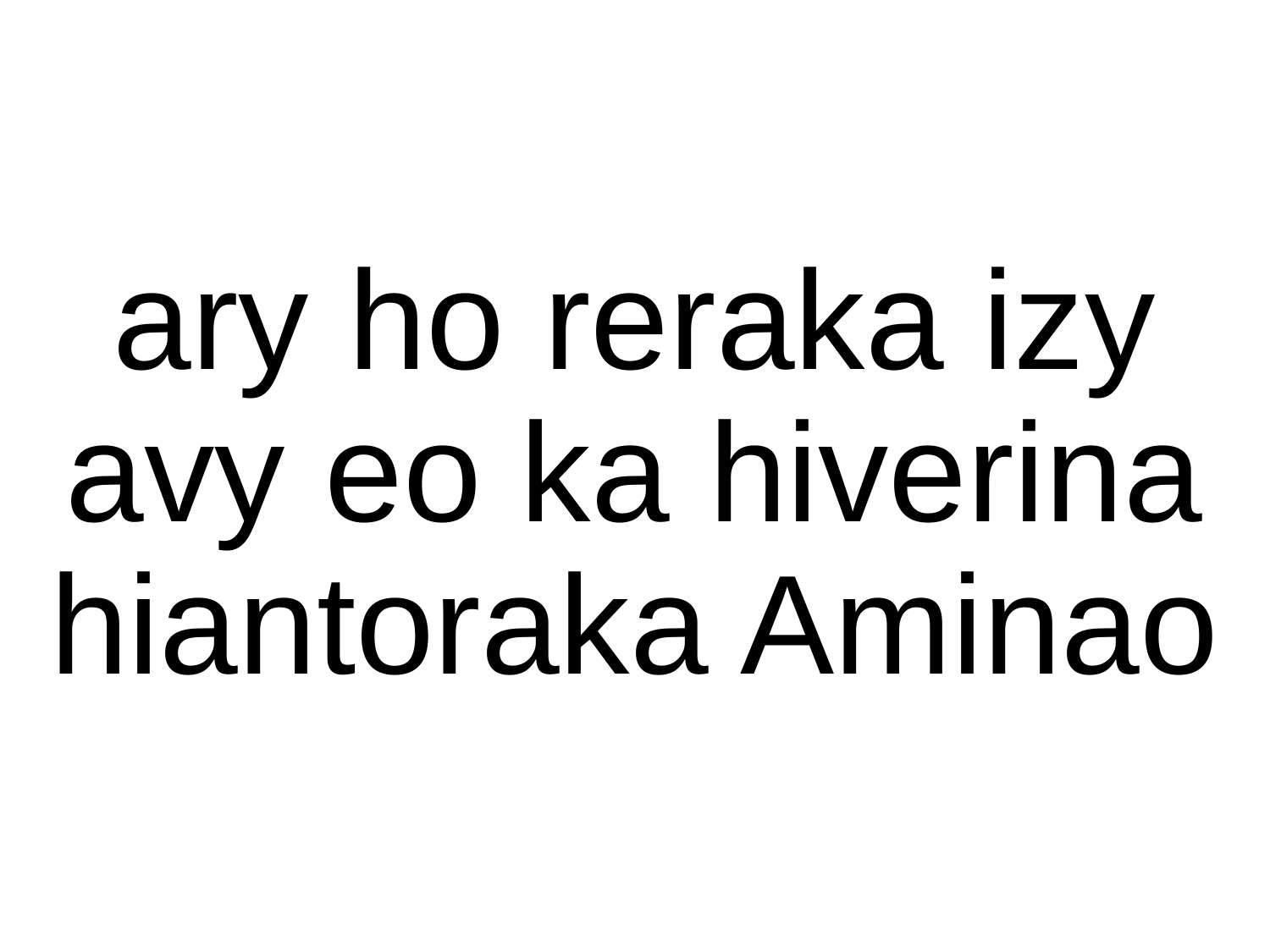

# ary ho reraka izy avy eo ka hiverina hiantoraka Aminao